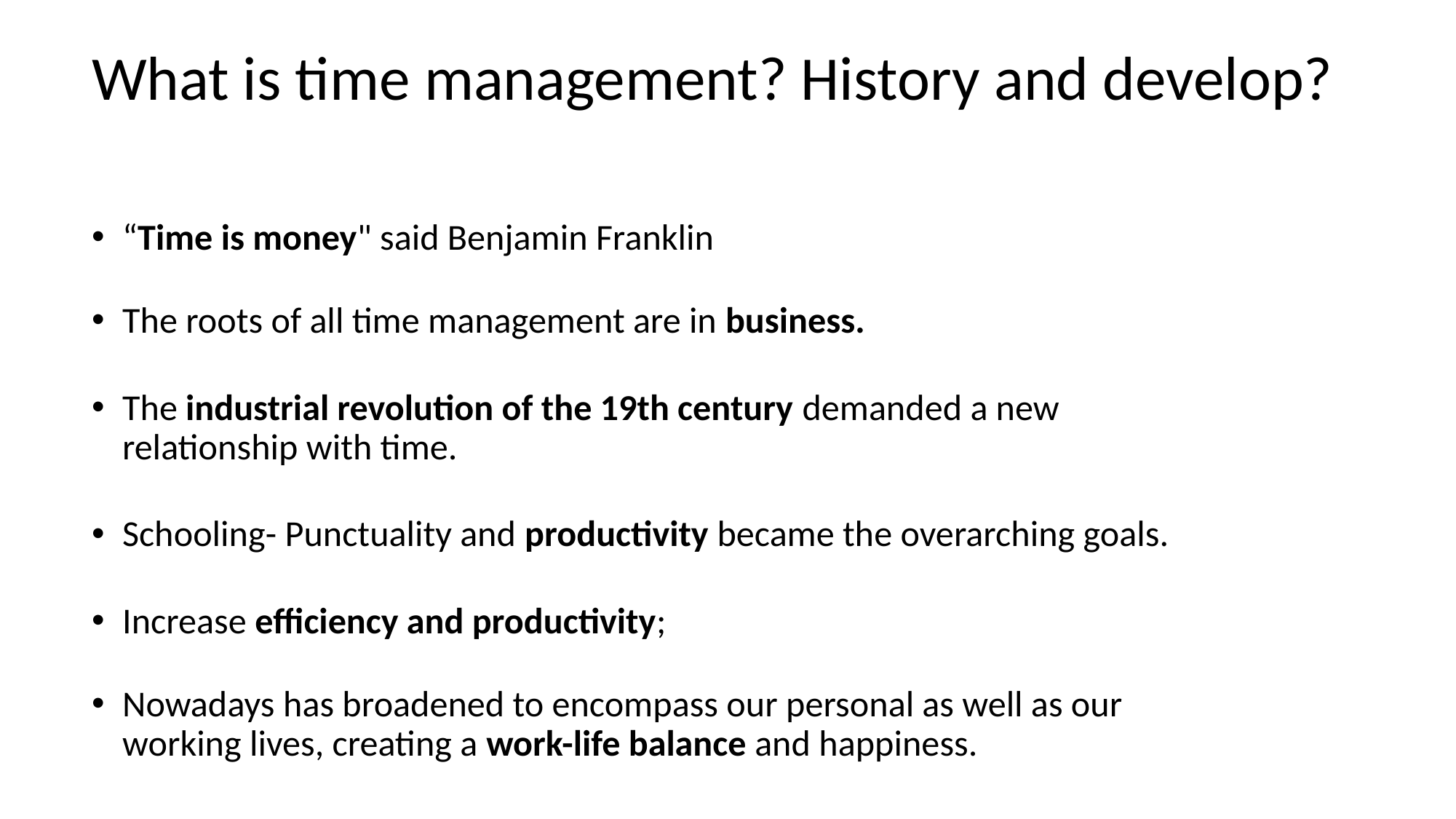

# What is time management? History and develop?
“Time is money" said Benjamin Franklin
The roots of all time management are in business.

The industrial revolution of the 19th century demanded a new relationship with time.

Schooling- Punctuality and productivity became the overarching goals.

Increase efficiency and productivity;
Nowadays has broadened to encompass our personal as well as our working lives, creating a work-life balance and happiness.